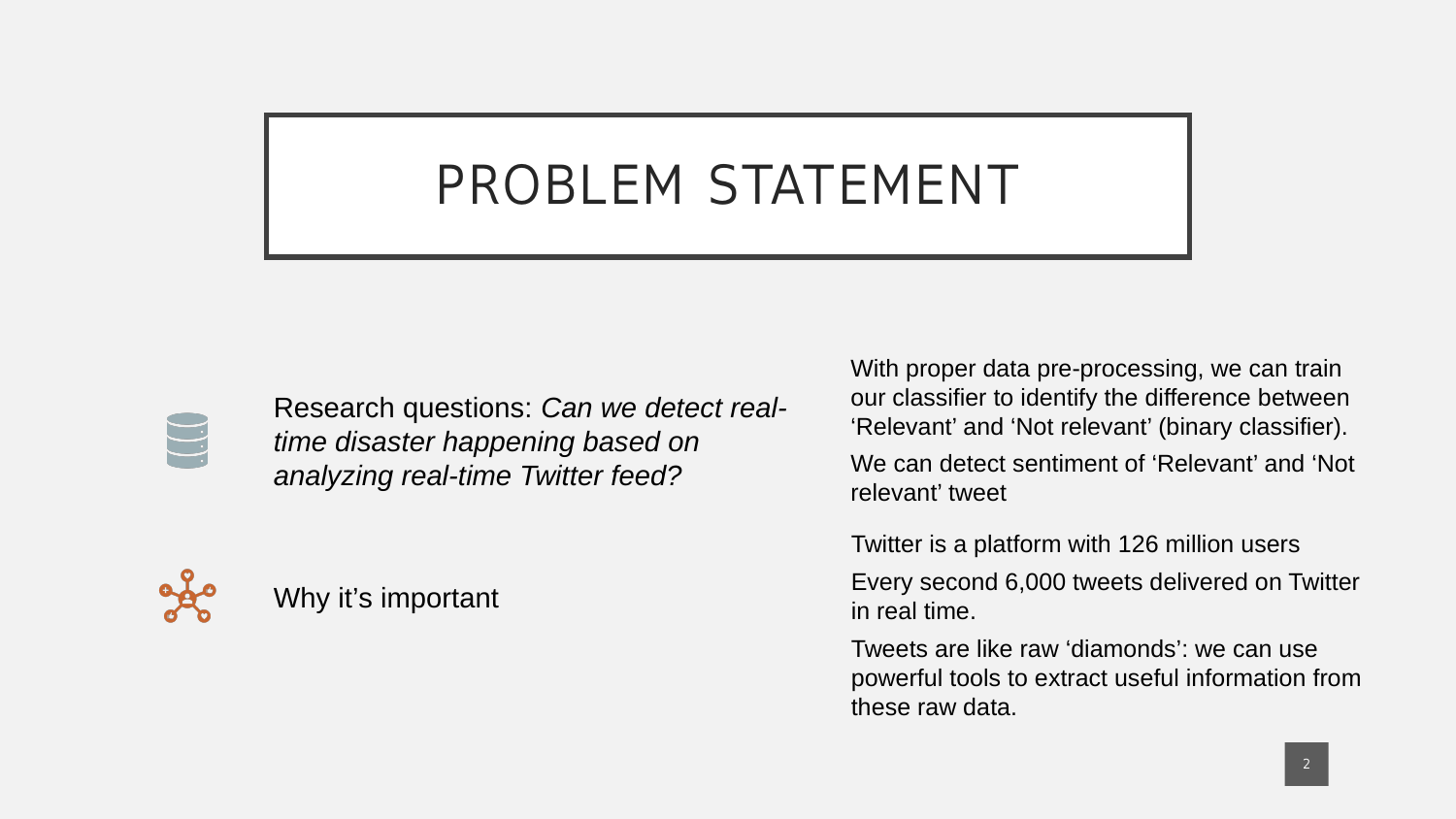

# Problem statement
Research questions: Can we detect real-time disaster happening based on analyzing real-time Twitter feed?
With proper data pre-processing, we can train our classifier to identify the difference between ‘Relevant’ and ‘Not relevant’ (binary classifier).
We can detect sentiment of ‘Relevant’ and ‘Not relevant’ tweet
Why it’s important
Twitter is a platform with 126 million users
Every second 6,000 tweets delivered on Twitter in real time.
Tweets are like raw ‘diamonds’: we can use powerful tools to extract useful information from these raw data.
2